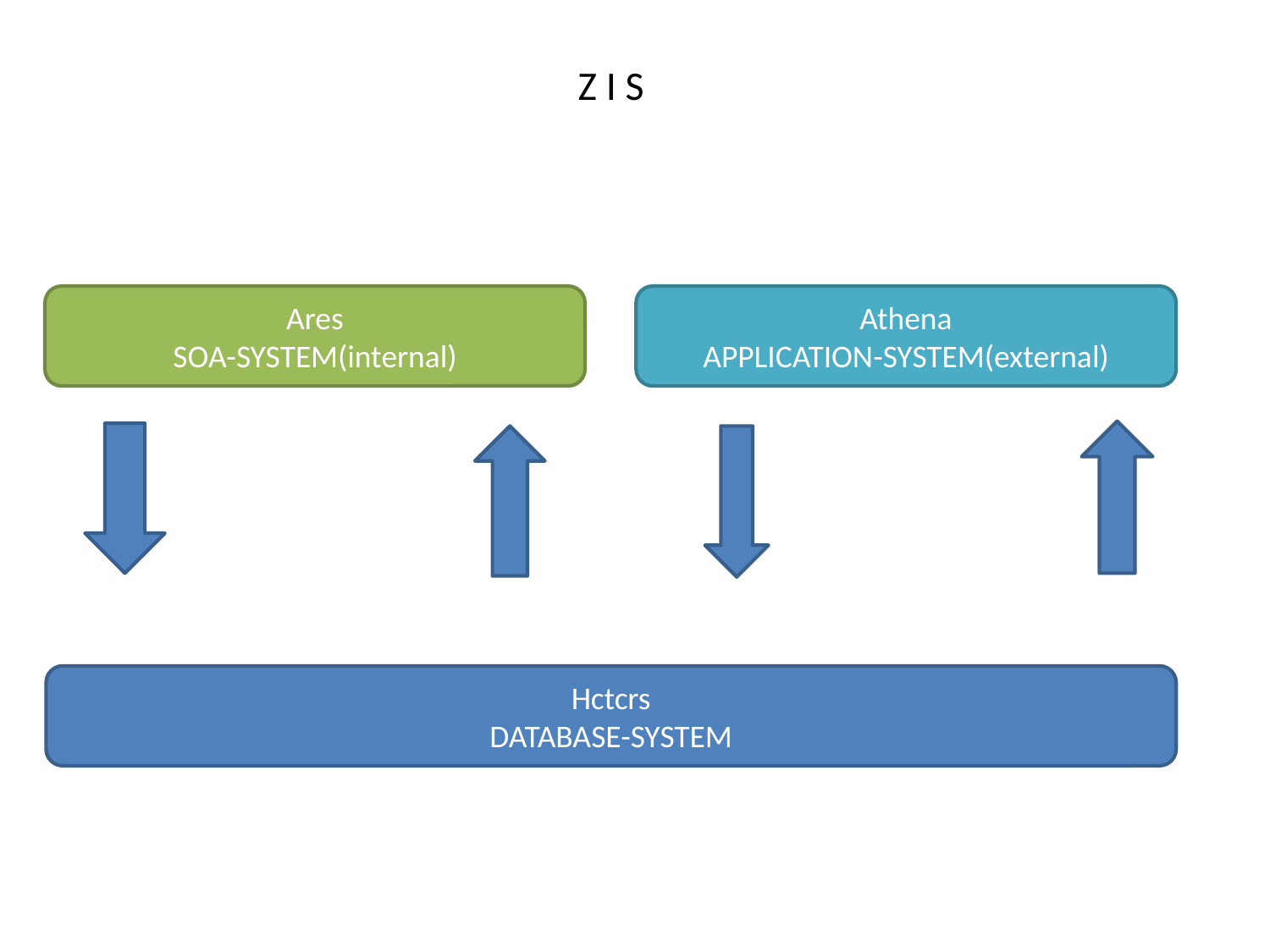

Z I S
Ares
SOA-SYSTEM(internal)
Athena
APPLICATION-SYSTEM(external)

Hctcrs
DATABASE-SYSTEM